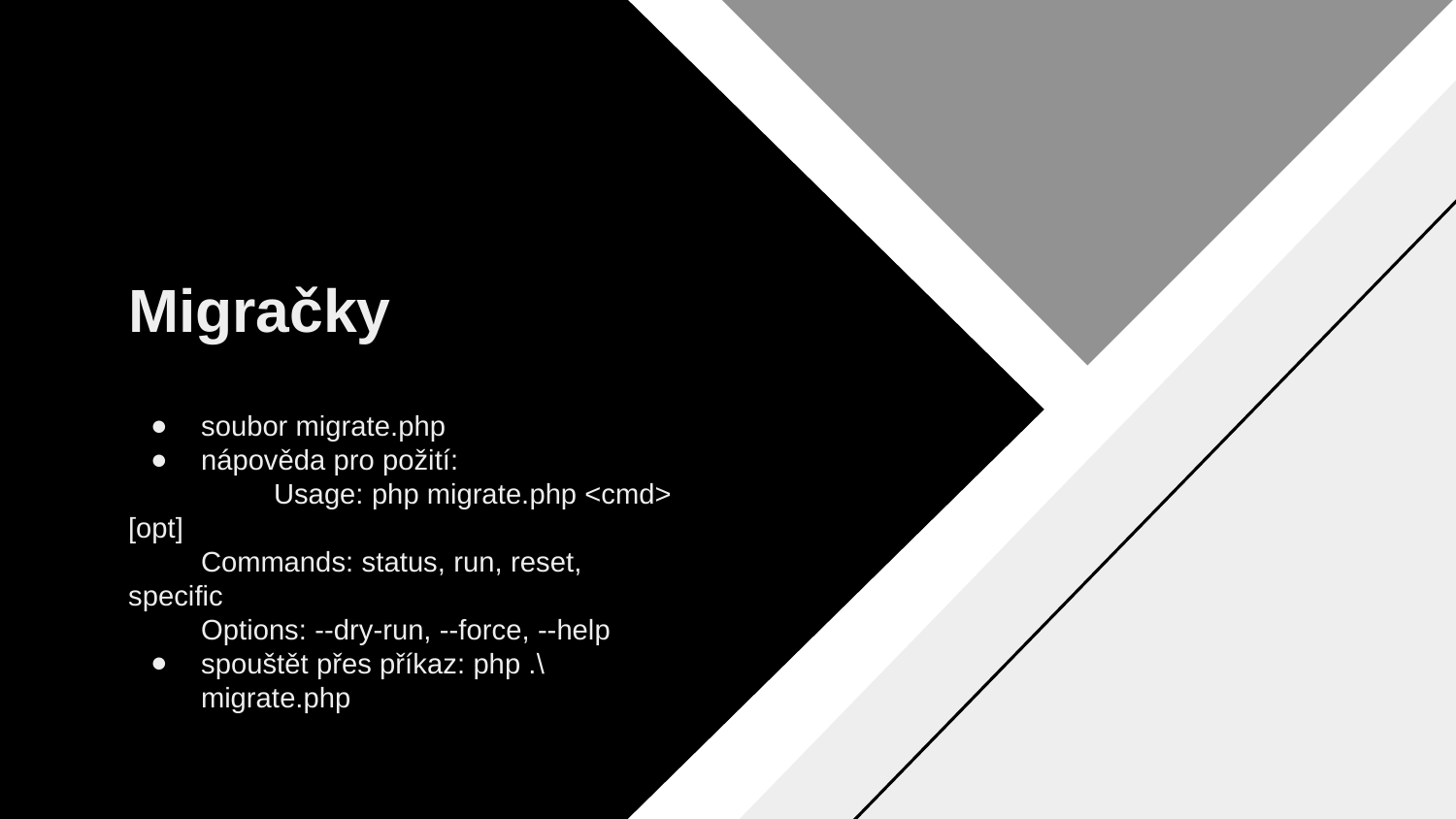

api/
├── auth/
# Migračky
soubor migrate.php
nápověda pro požití:
  	Usage: php migrate.php <cmd> [opt]
Commands: status, run, reset, specific
Options: --dry-run, --force, --help
spouštět přes příkaz: php .\migrate.php